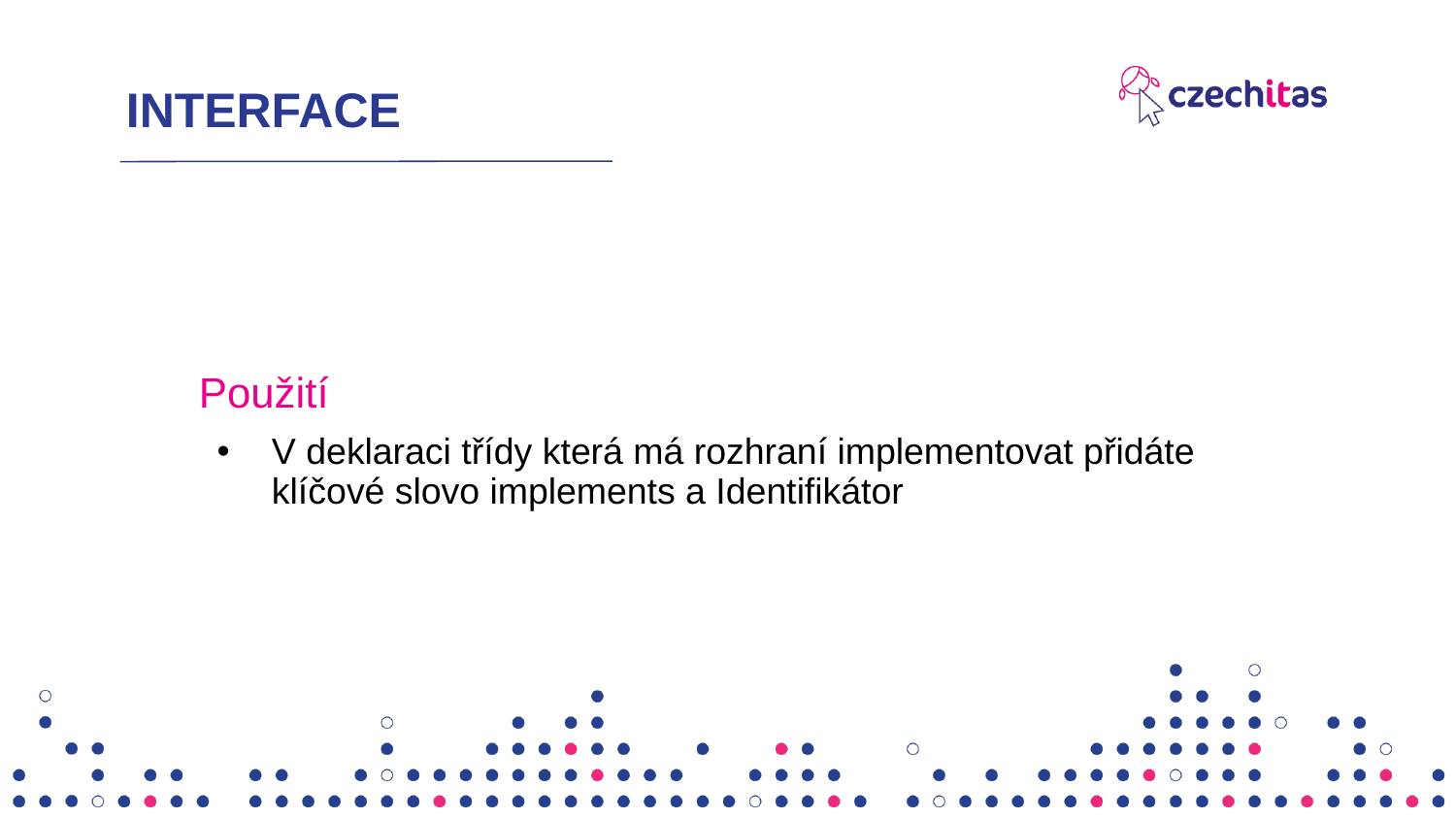

# INTERFACE

Použití
V deklaraci třídy která má rozhraní implementovat přidáte klíčové slovo implements a Identifikátor